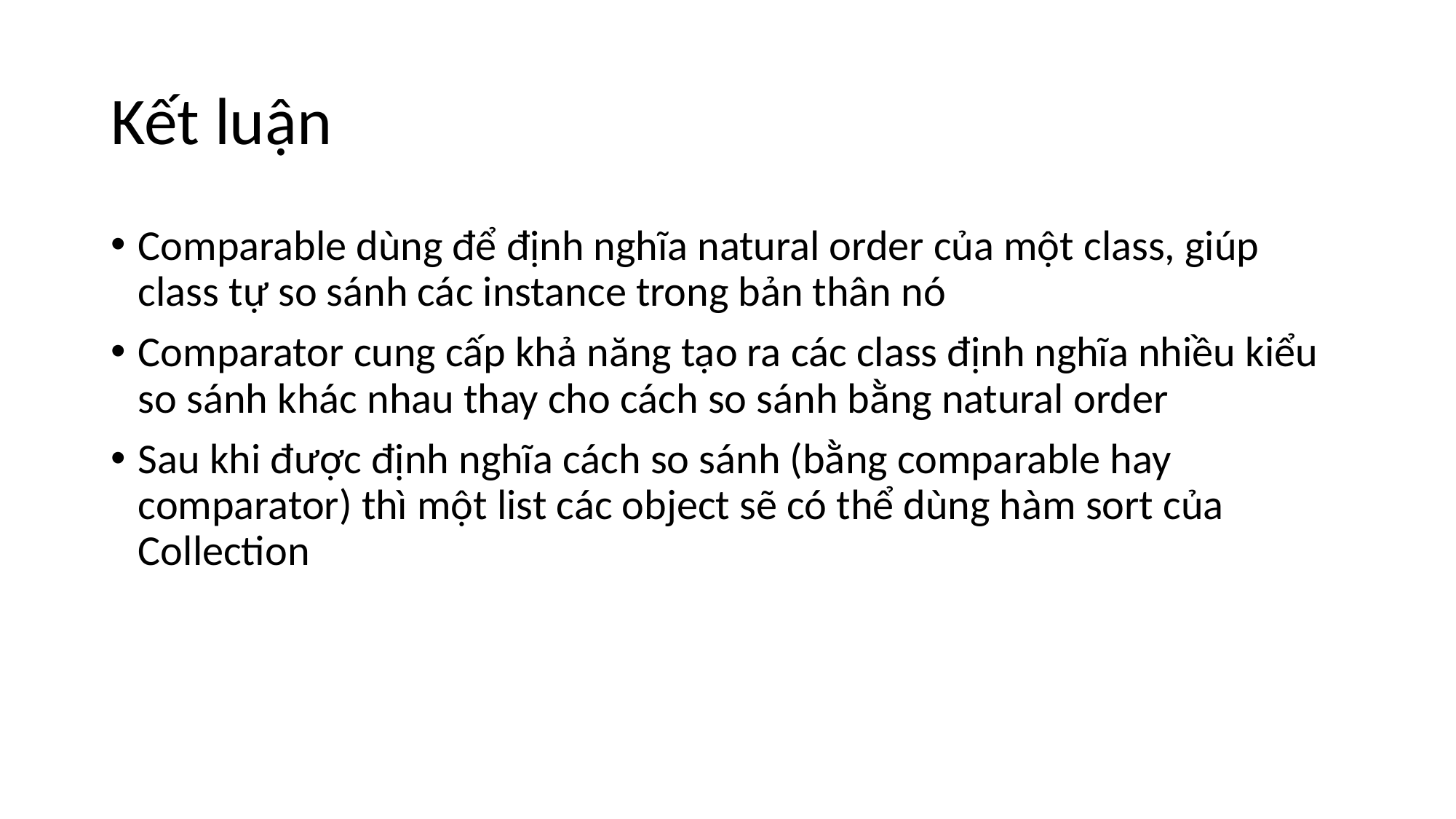

# Kết luận
Comparable dùng để định nghĩa natural order của một class, giúp class tự so sánh các instance trong bản thân nó
Comparator cung cấp khả năng tạo ra các class định nghĩa nhiều kiểu so sánh khác nhau thay cho cách so sánh bằng natural order
Sau khi được định nghĩa cách so sánh (bằng comparable hay comparator) thì một list các object sẽ có thể dùng hàm sort của Collection